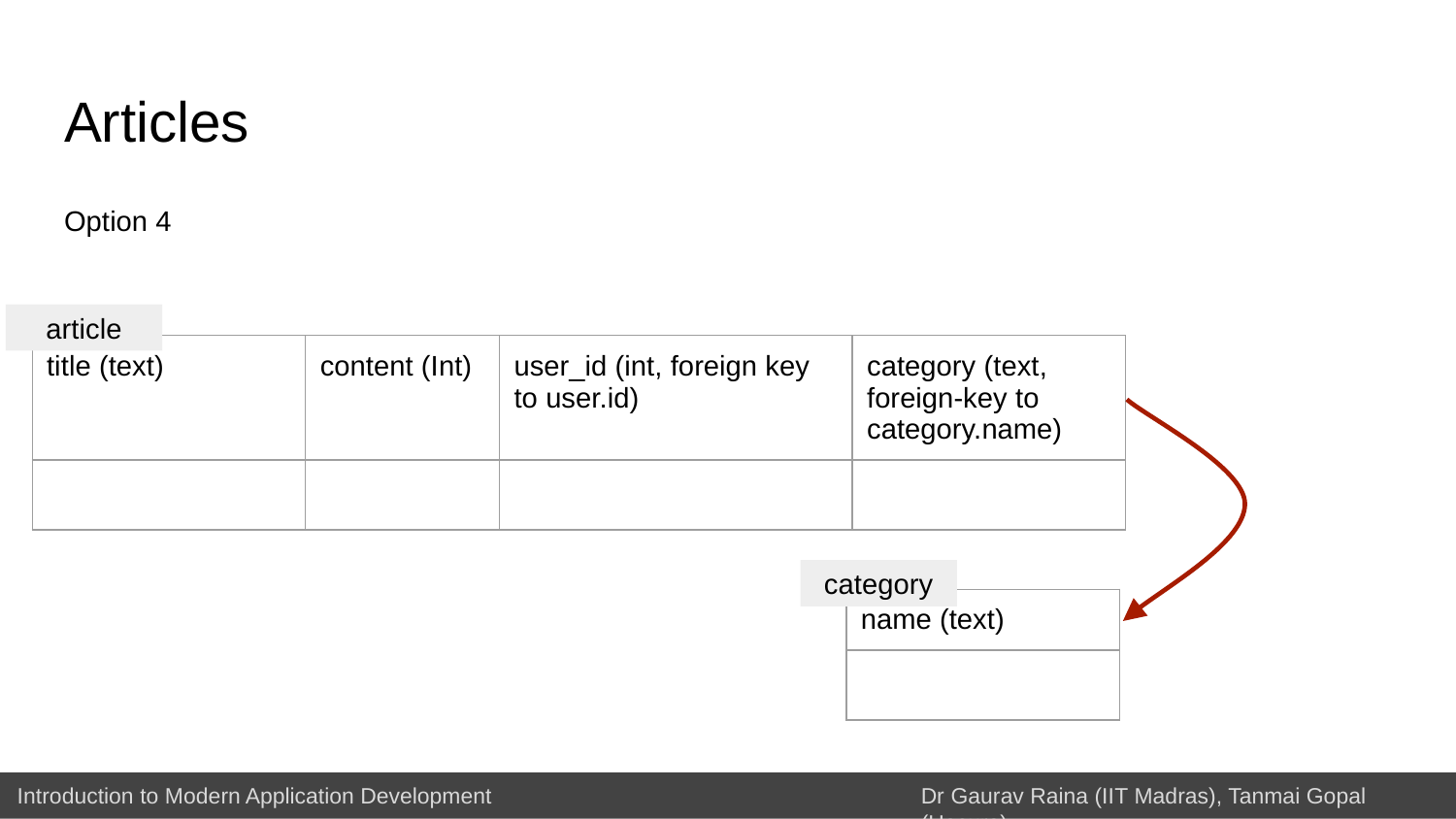

# Articles
Option 4
article
| title (text) | content (Int) | user\_id (int, foreign key to user.id) | category (text, foreign-key to category.name) |
| --- | --- | --- | --- |
|  |  |  |  |

category
| name (text) |
| --- |
|  |